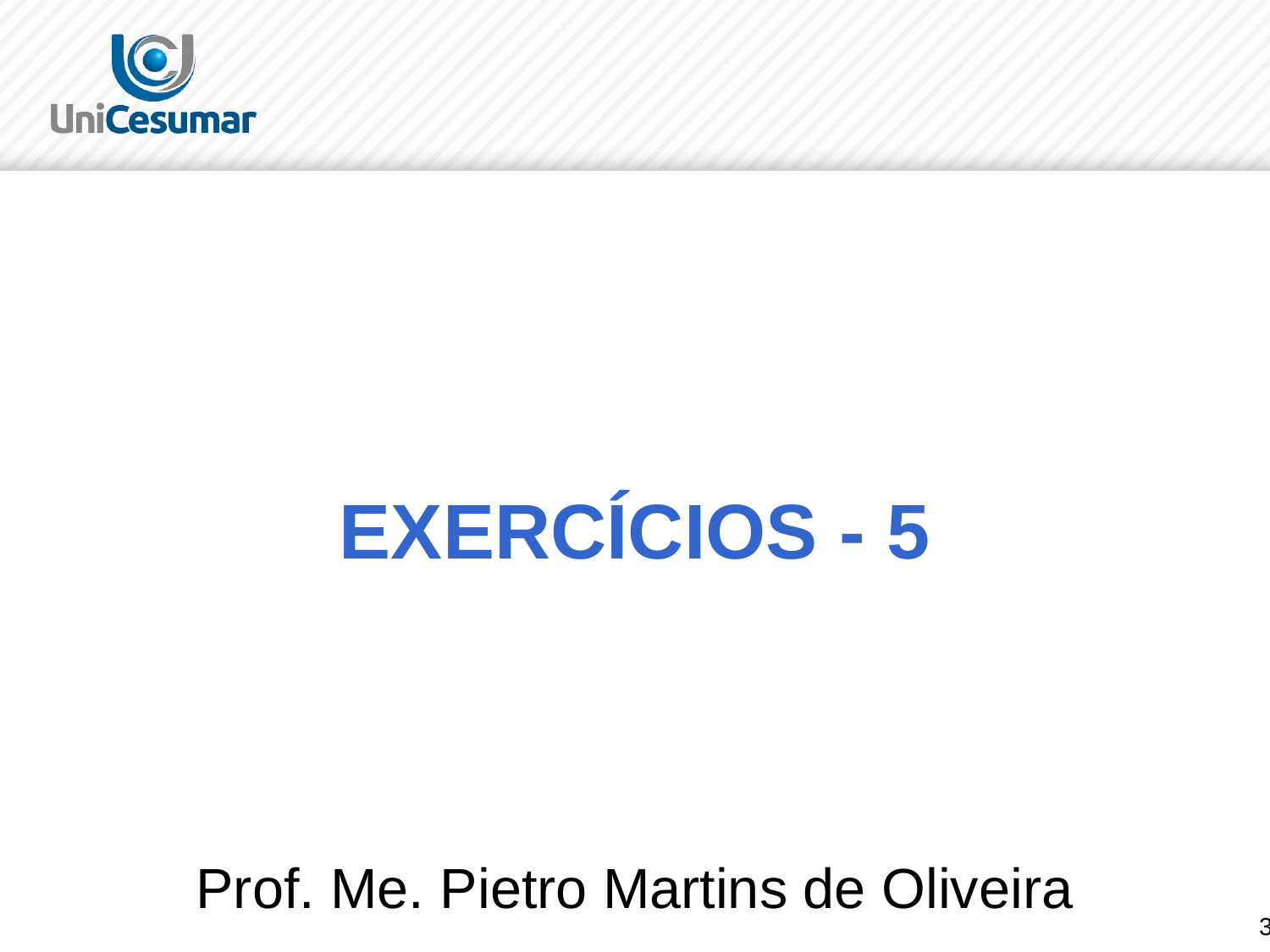

# EXERCÍCIOS - 5
Prof. Me. Pietro Martins de Oliveira